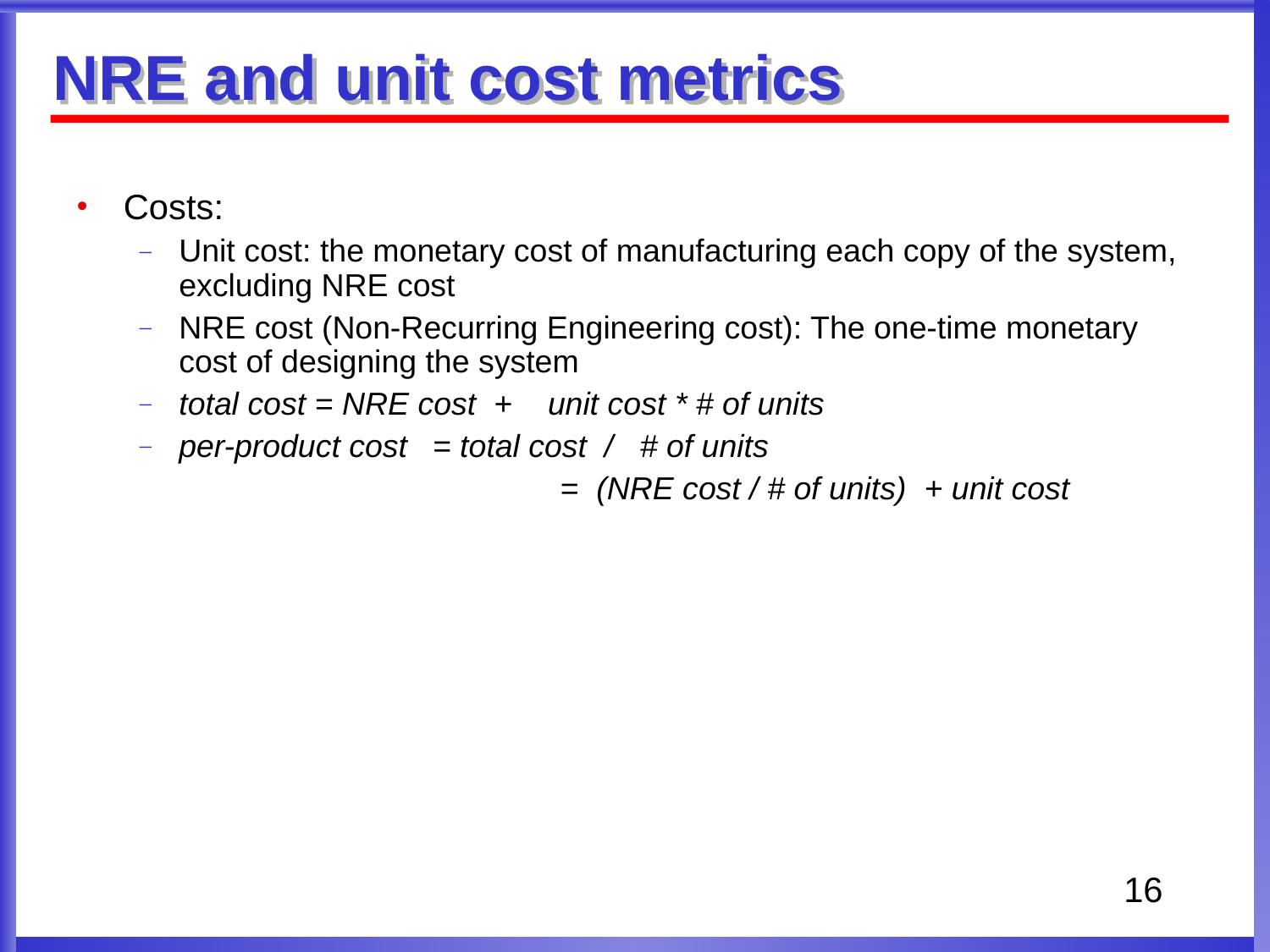

NRE and unit cost metrics
Costs:
Unit cost: the monetary cost of manufacturing each copy of the system, excluding NRE cost
NRE cost (Non-Recurring Engineering cost): The one-time monetary cost of designing the system
total cost = NRE cost  +    unit cost * # of units
per-product cost  	= total cost  /   # of units
				=  (NRE cost / # of units)  + unit cost

16